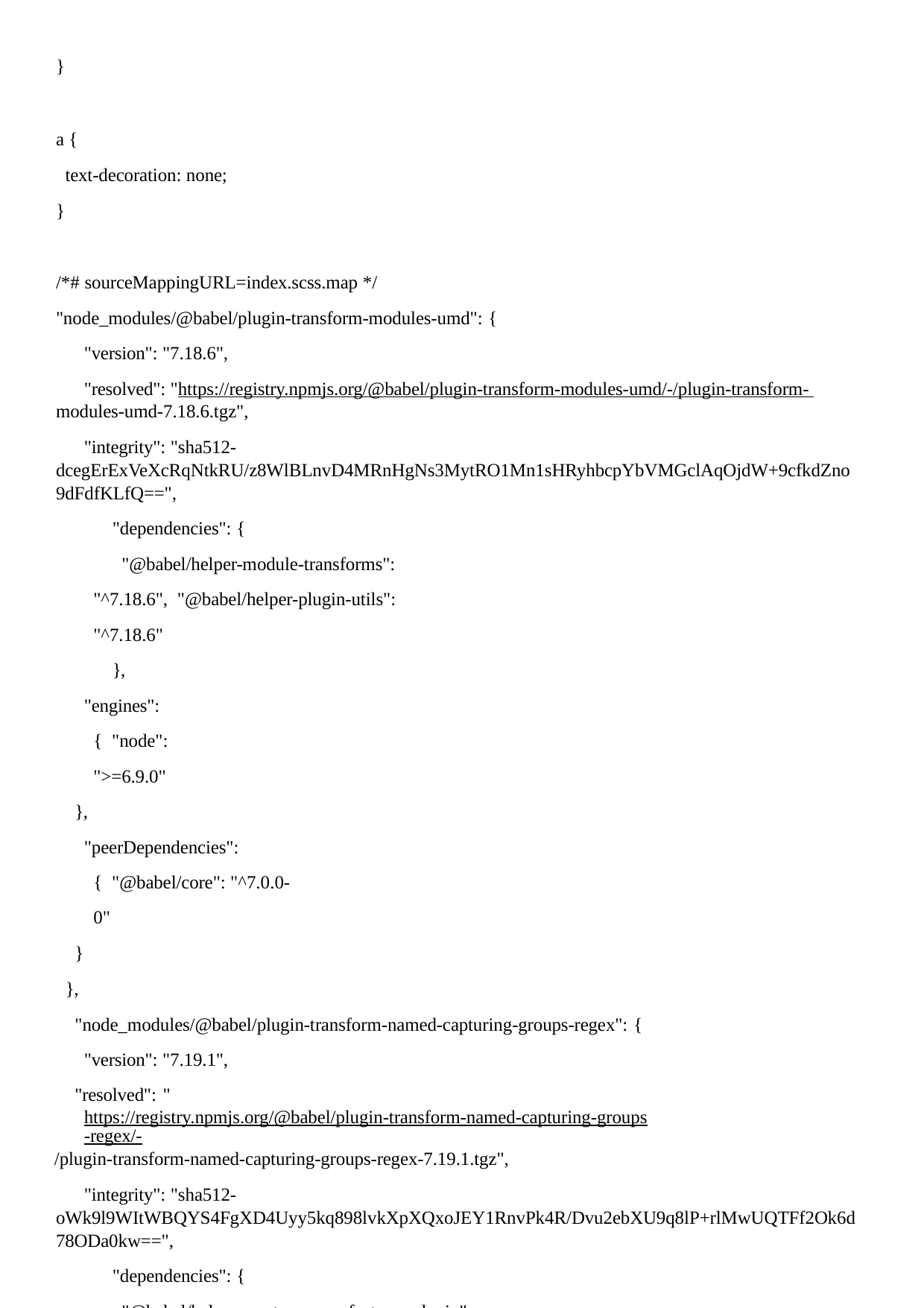

}

a {
text-decoration: none;
}

/*# sourceMappingURL=index.scss.map */  "node_modules/@babel/plugin-transform-modules-umd": {
"version": "7.18.6",
"resolved": "https://registry.npmjs.org/@babel/plugin-transform-modules-umd/-/plugin-transform-  modules-umd-7.18.6.tgz",
"integrity": "sha512-  dcegErExVeXcRqNtkRU/z8WlBLnvD4MRnHgNs3MytRO1Mn1sHRyhbcpYbVMGclAqOjdW+9cfkdZno  9dFdfKLfQ==",
"dependencies": {
"@babel/helper-module-transforms": "^7.18.6",  "@babel/helper-plugin-utils": "^7.18.6"
},
"engines": {  "node": ">=6.9.0"
},
"peerDependencies": {  "@babel/core": "^7.0.0-0"
}
},
"node_modules/@babel/plugin-transform-named-capturing-groups-regex": {  "version": "7.19.1",
"resolved": "https://registry.npmjs.org/@babel/plugin-transform-named-capturing-groups-regex/-
/plugin-transform-named-capturing-groups-regex-7.19.1.tgz",
"integrity": "sha512-  oWk9l9WItWBQYS4FgXD4Uyy5kq898lvkXpXQxoJEY1RnvPk4R/Dvu2ebXU9q8lP+rlMwUQTFf2Ok6d  78ODa0kw==",
"dependencies": {
"@babel/helper-create-regexp-features-plugin": "^7.19.0",  "@babel/helper-plugin-utils": "^7.19.0"
},